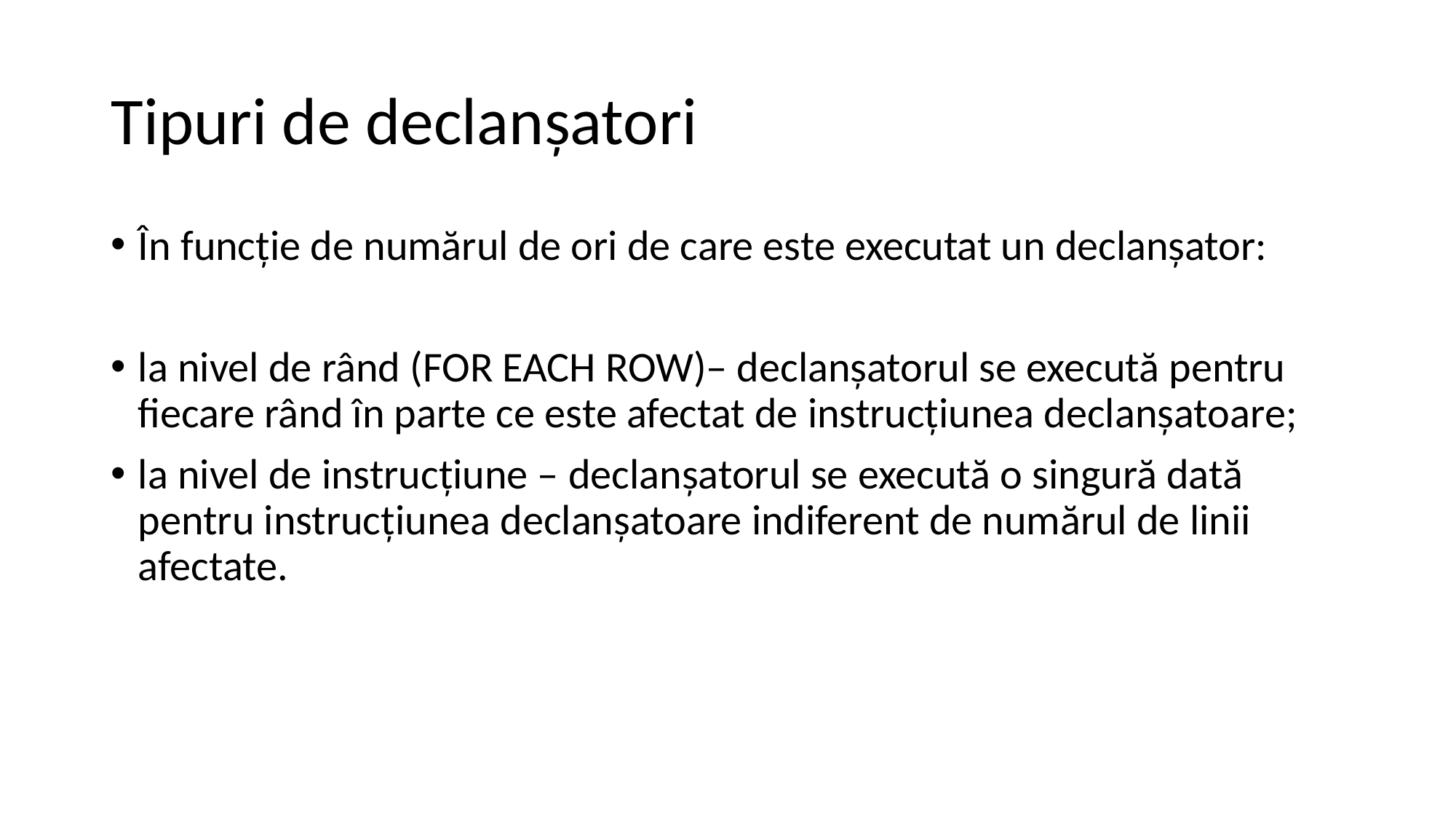

# Tipuri de declanşatori
În funcţie de numărul de ori de care este executat un declanşator:

la nivel de rând (FOR EACH ROW)– declanşatorul se execută pentru fiecare rând în parte ce este afectat de instrucţiunea declanşatoare;
la nivel de instrucţiune – declanşatorul se execută o singură dată pentru instrucţiunea declanşatoare indiferent de numărul de linii afectate.